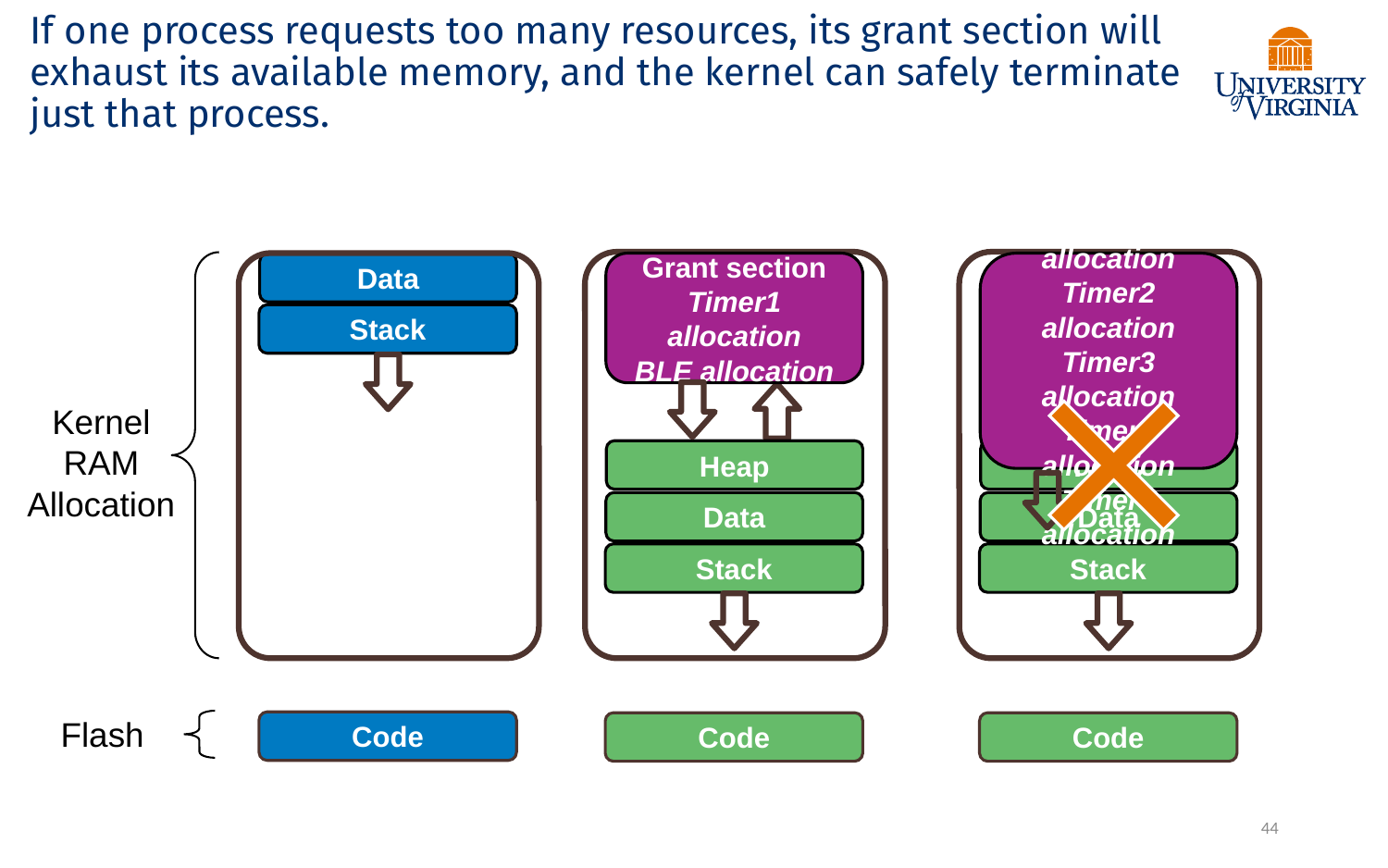

# If one process requests too many resources, its grant section will exhaust its available memory, and the kernel can safely terminate just that process.

Heap
Data
Stack

Code
Grant section
Timer1 allocation
Timer2 allocation
Timer3 allocation
Timer4 allocation
Timer5 allocation

Heap
Data
Stack

Code
Grant section
Timer1 allocation
BLE allocation

Data

Stack

Kernel
RAM
Allocation
Flash
Code

44